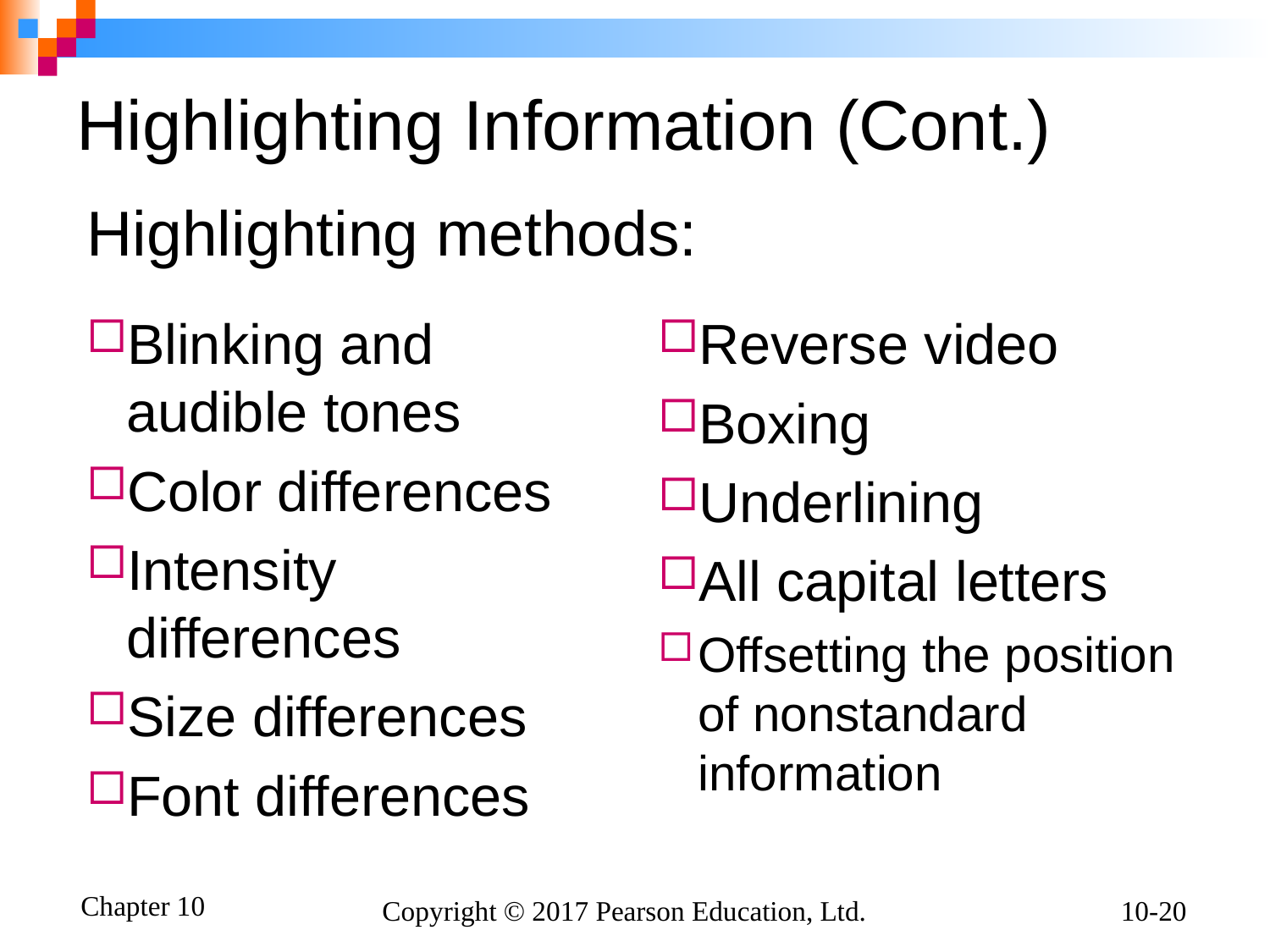

# Highlighting Information (Cont.)
Highlighting methods:
Blinking and audible tones
Color differences
Intensity differences
Size differences
Font differences

Reverse video
Boxing
Underlining
All capital letters
Offsetting the position of nonstandard information